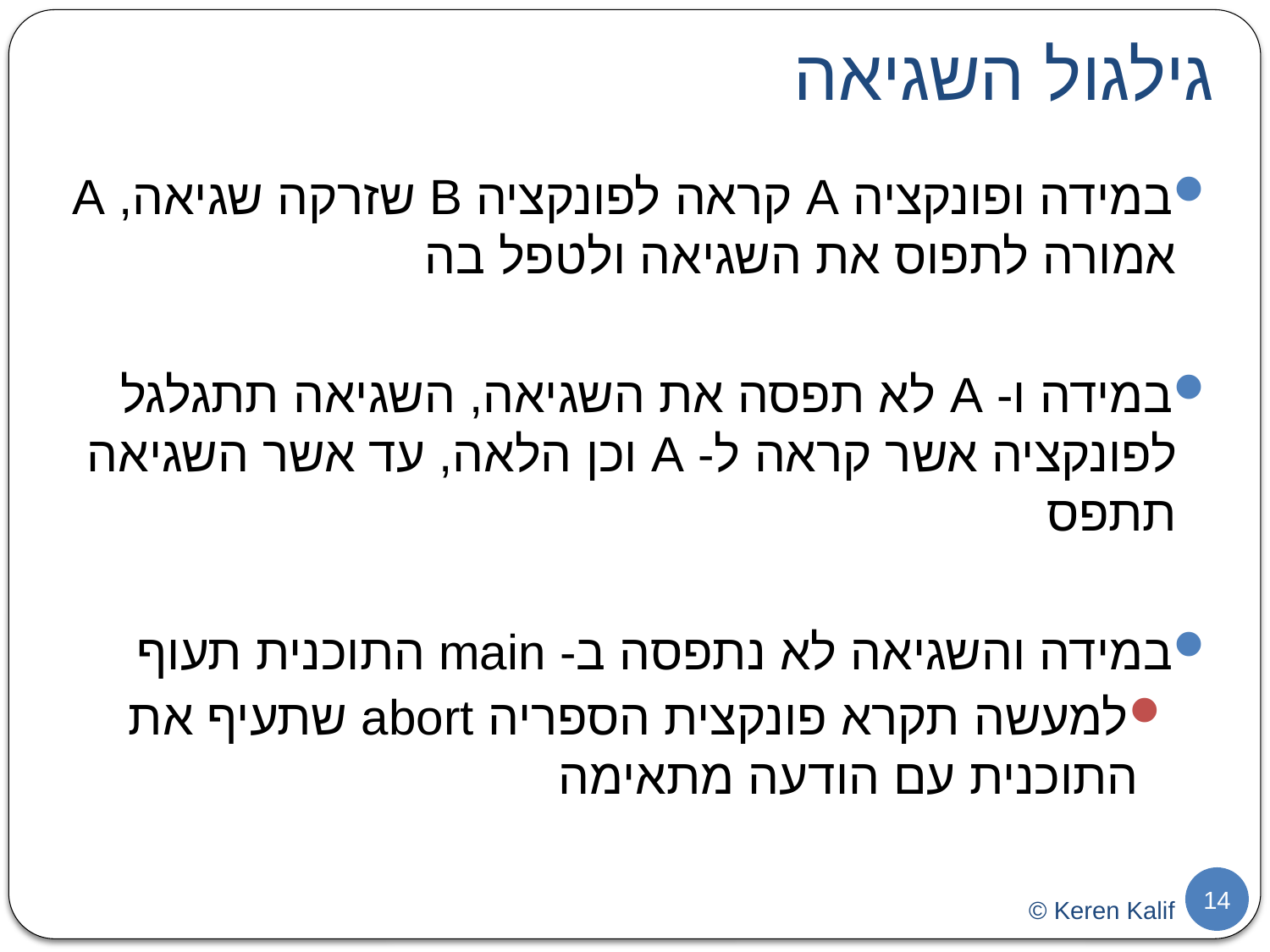

# גילגול השגיאה
במידה ופונקציה A קראה לפונקציה B שזרקה שגיאה, A אמורה לתפוס את השגיאה ולטפל בה

במידה ו- A לא תפסה את השגיאה, השגיאה תתגלגל לפונקציה אשר קראה ל- A וכן הלאה, עד אשר השגיאה תתפס

במידה והשגיאה לא נתפסה ב- main התוכנית תעוף
למעשה תקרא פונקצית הספריה abort שתעיף את התוכנית עם הודעה מתאימה

14
© Keren Kalif